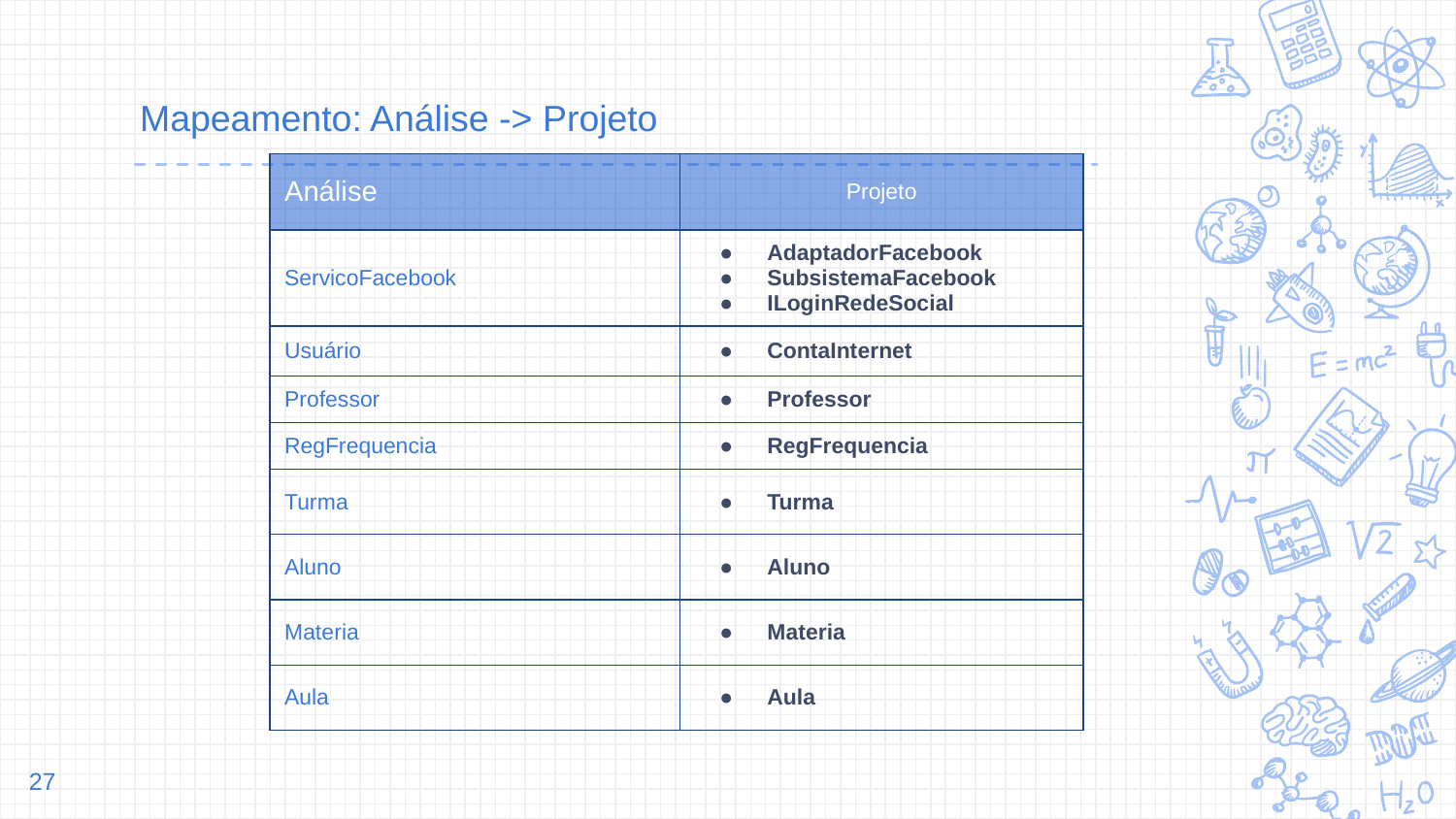

# Mapeamento: Análise -> Projeto
| Análise | Projeto |
| --- | --- |
| ServicoFacebook | AdaptadorFacebook SubsistemaFacebook ILoginRedeSocial |
| Usuário | ContaInternet |
| Professor | Professor |
| RegFrequencia | RegFrequencia |
| Turma | Turma |
| Aluno | Aluno |
| Materia | Materia |
| Aula | Aula |
27